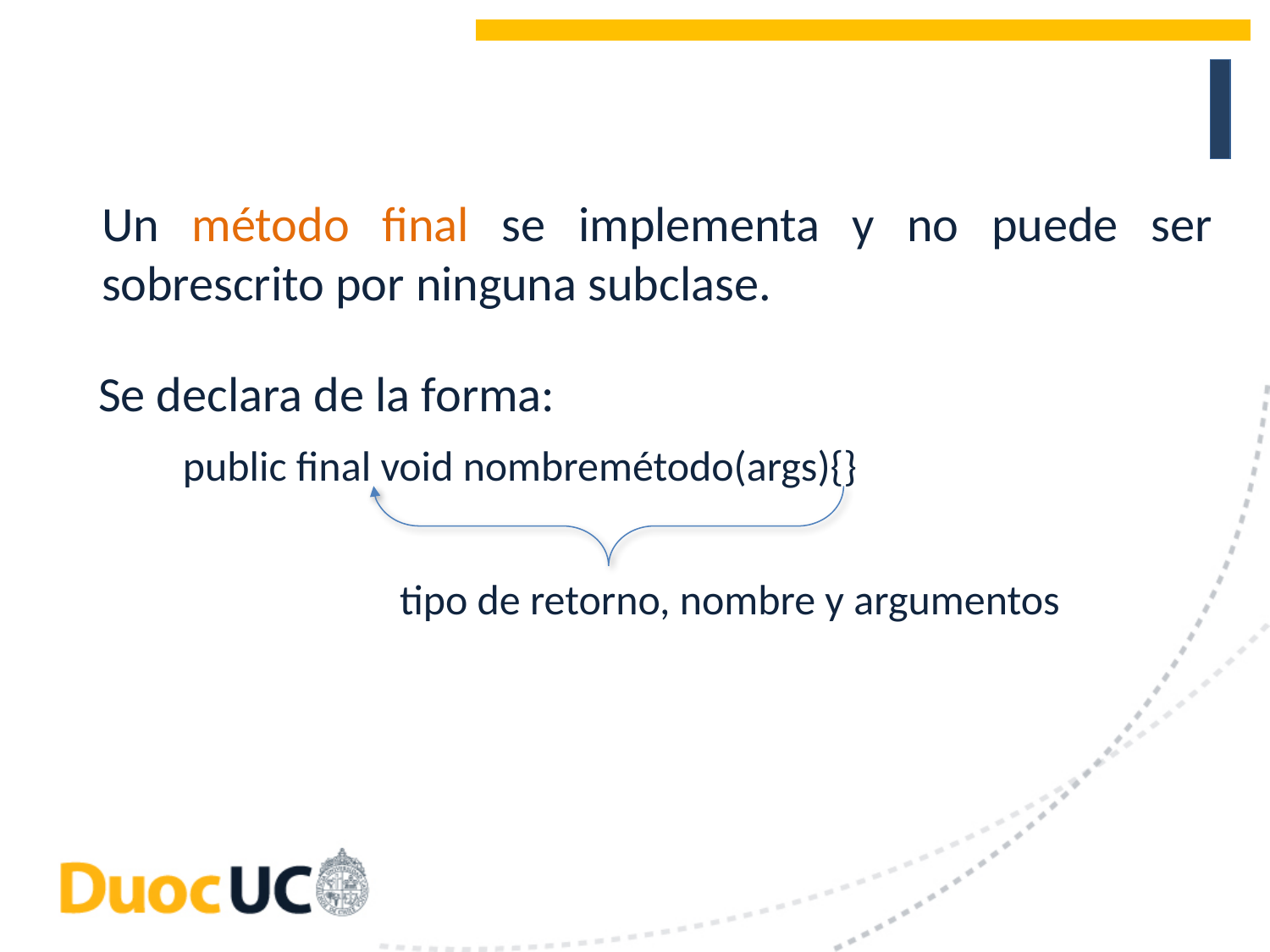

Un método final se implementa y no puede ser sobrescrito por ninguna subclase.

Se declara de la forma:
	    public final void nombremétodo(args){}

tipo de retorno, nombre y argumentos